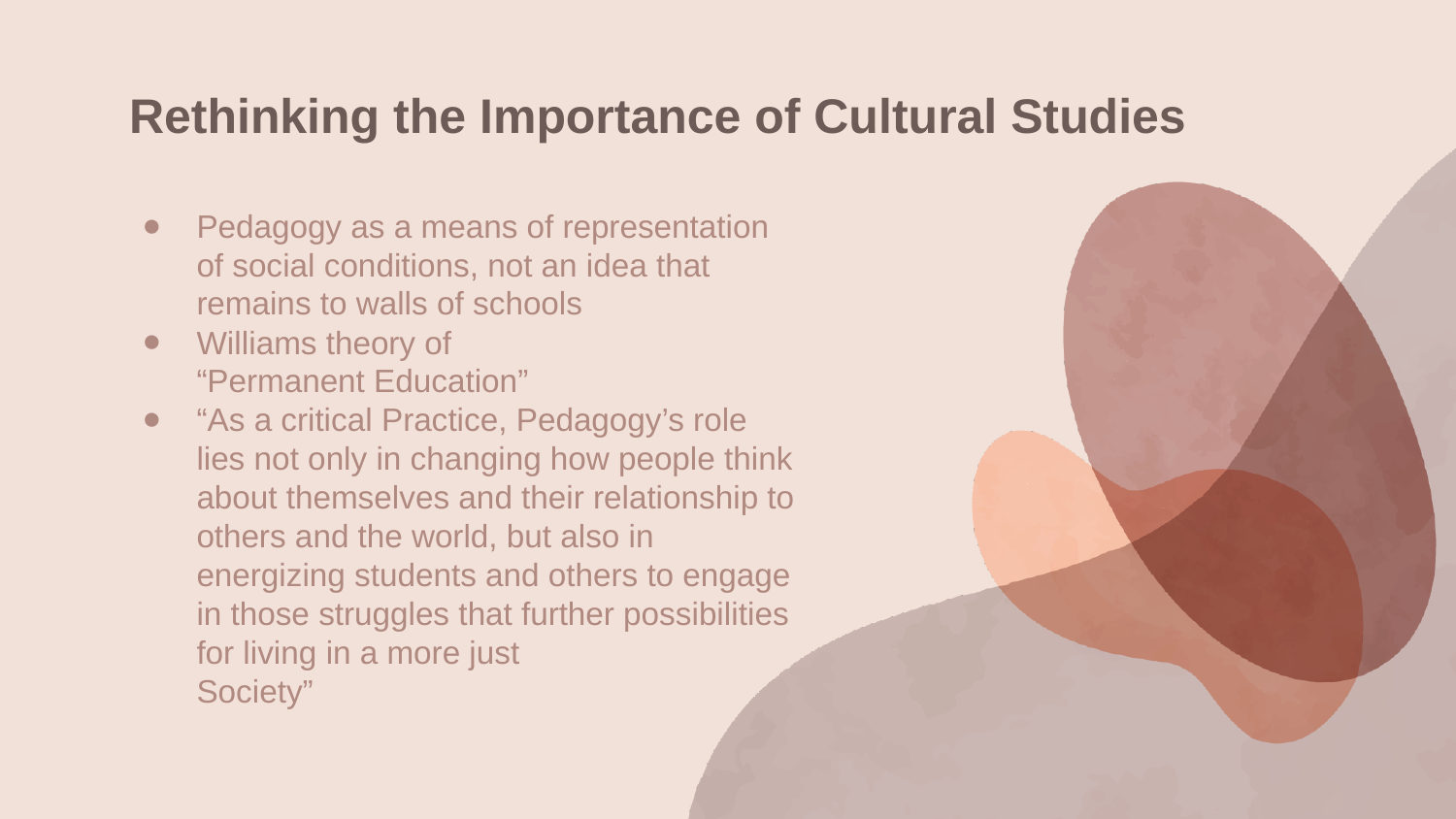

# Rethinking the Importance of Cultural Studies
Pedagogy as a means of representation of social conditions, not an idea that remains to walls of schools
Williams theory of
“Permanent Education”
“As a critical Practice, Pedagogy’s role lies not only in changing how people think about themselves and their relationship to others and the world, but also in energizing students and others to engage in those struggles that further possibilities for living in a more just
Society”